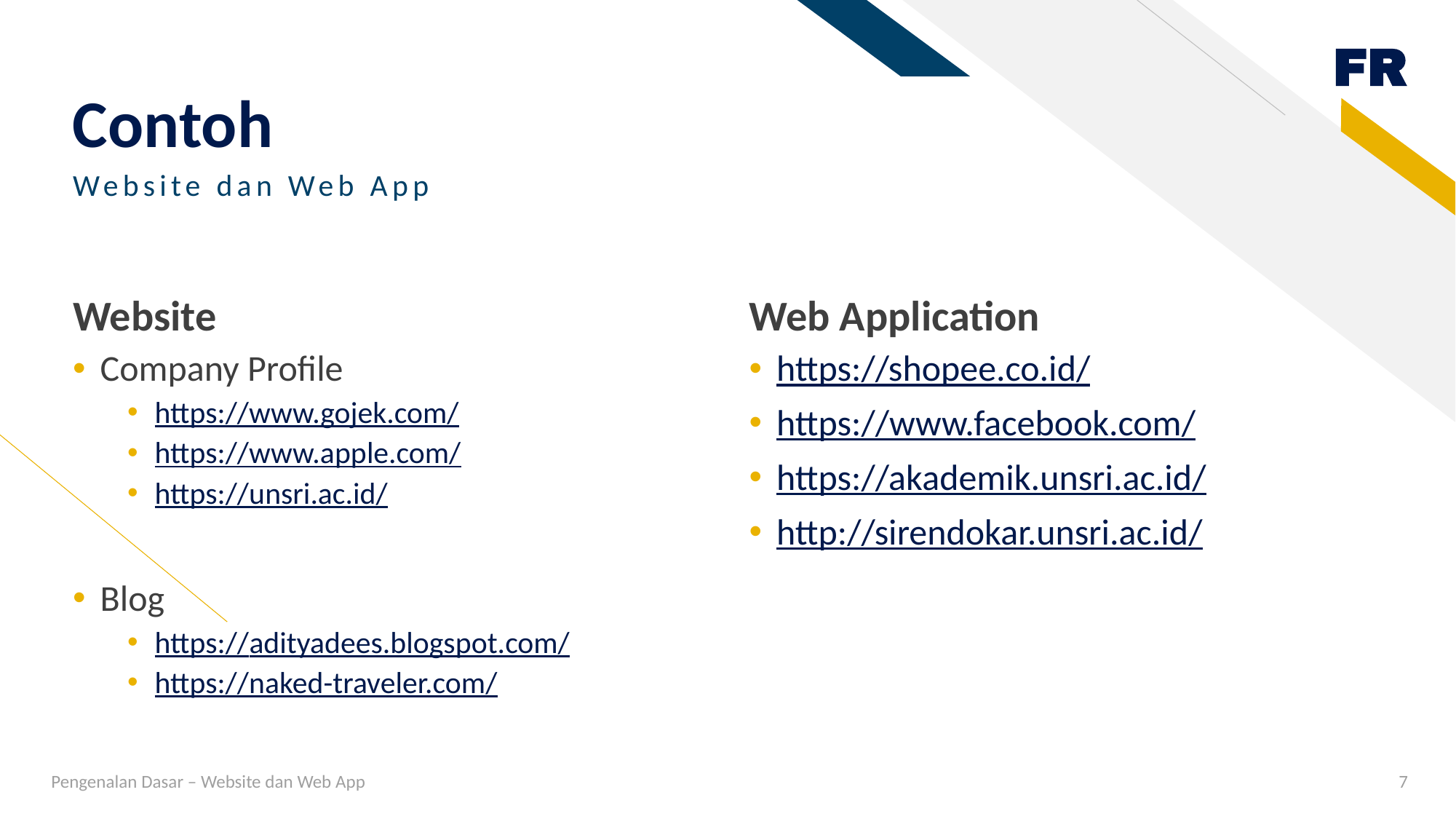

# Contoh
Website dan Web App
Website
Web Application
Company Profile
https://www.gojek.com/
https://www.apple.com/
https://unsri.ac.id/

Blog
https://adityadees.blogspot.com/
https://naked-traveler.com/
https://shopee.co.id/
https://www.facebook.com/
https://akademik.unsri.ac.id/
http://sirendokar.unsri.ac.id/

Pengenalan Dasar – Website dan Web App
7